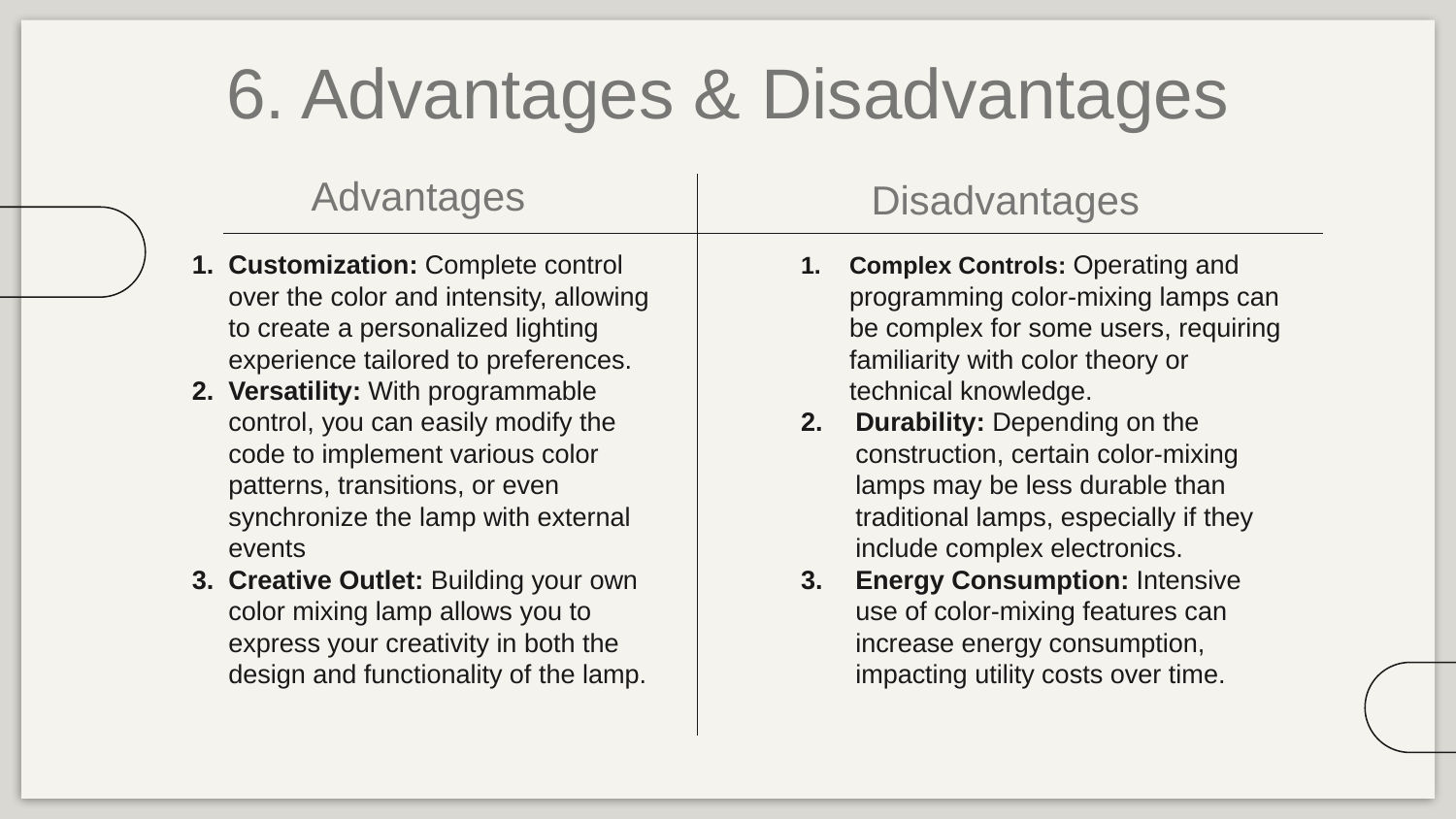

# 6. Advantages & Disadvantages
Advantages
Disadvantages
Customization: Complete control over the color and intensity, allowing to create a personalized lighting experience tailored to preferences.
Versatility: With programmable control, you can easily modify the code to implement various color patterns, transitions, or even synchronize the lamp with external events
Creative Outlet: Building your own color mixing lamp allows you to express your creativity in both the design and functionality of the lamp.

Complex Controls: Operating and programming color-mixing lamps can be complex for some users, requiring familiarity with color theory or technical knowledge.
Durability: Depending on the construction, certain color-mixing lamps may be less durable than traditional lamps, especially if they include complex electronics.
Energy Consumption: Intensive use of color-mixing features can increase energy consumption, impacting utility costs over time.